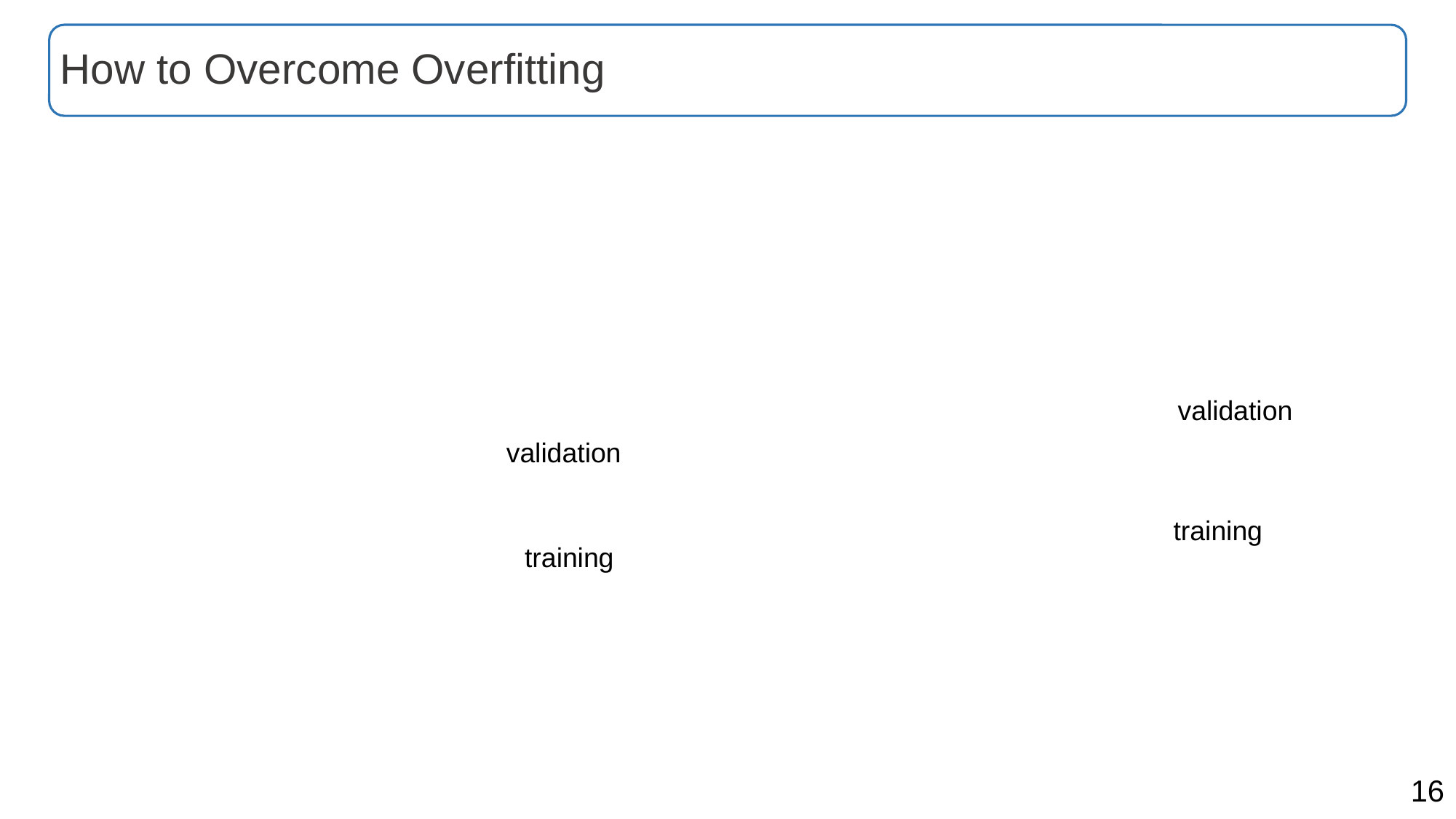

# How to Overcome Overfitting

validation
validation
training
training